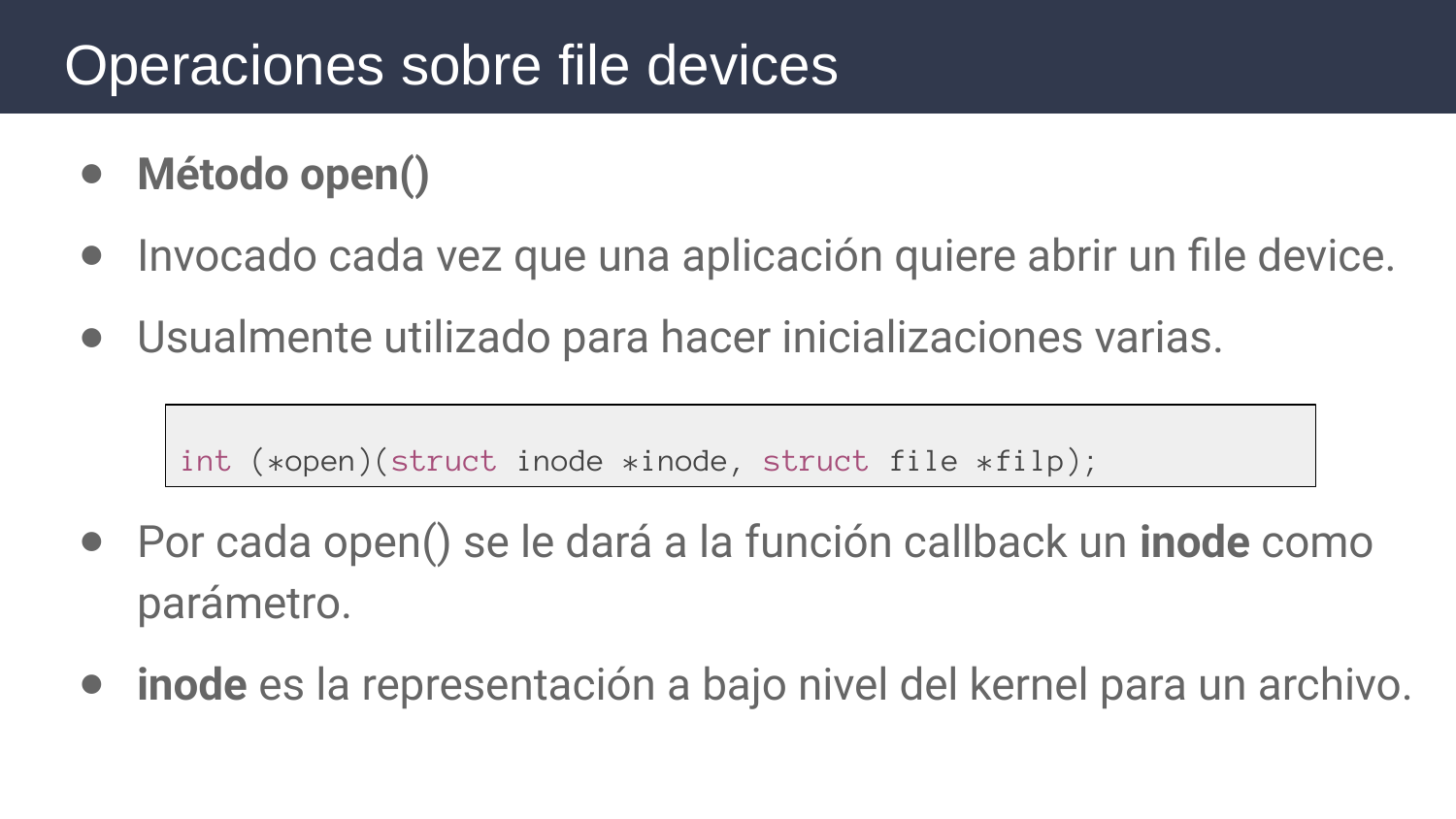

# Operaciones sobre file devices

Método open()
Invocado cada vez que una aplicación quiere abrir un file device.
Usualmente utilizado para hacer inicializaciones varias.
Por cada open() se le dará a la función callback un inode como parámetro.
inode es la representación a bajo nivel del kernel para un archivo.
int (*open)(struct inode *inode, struct file *filp);